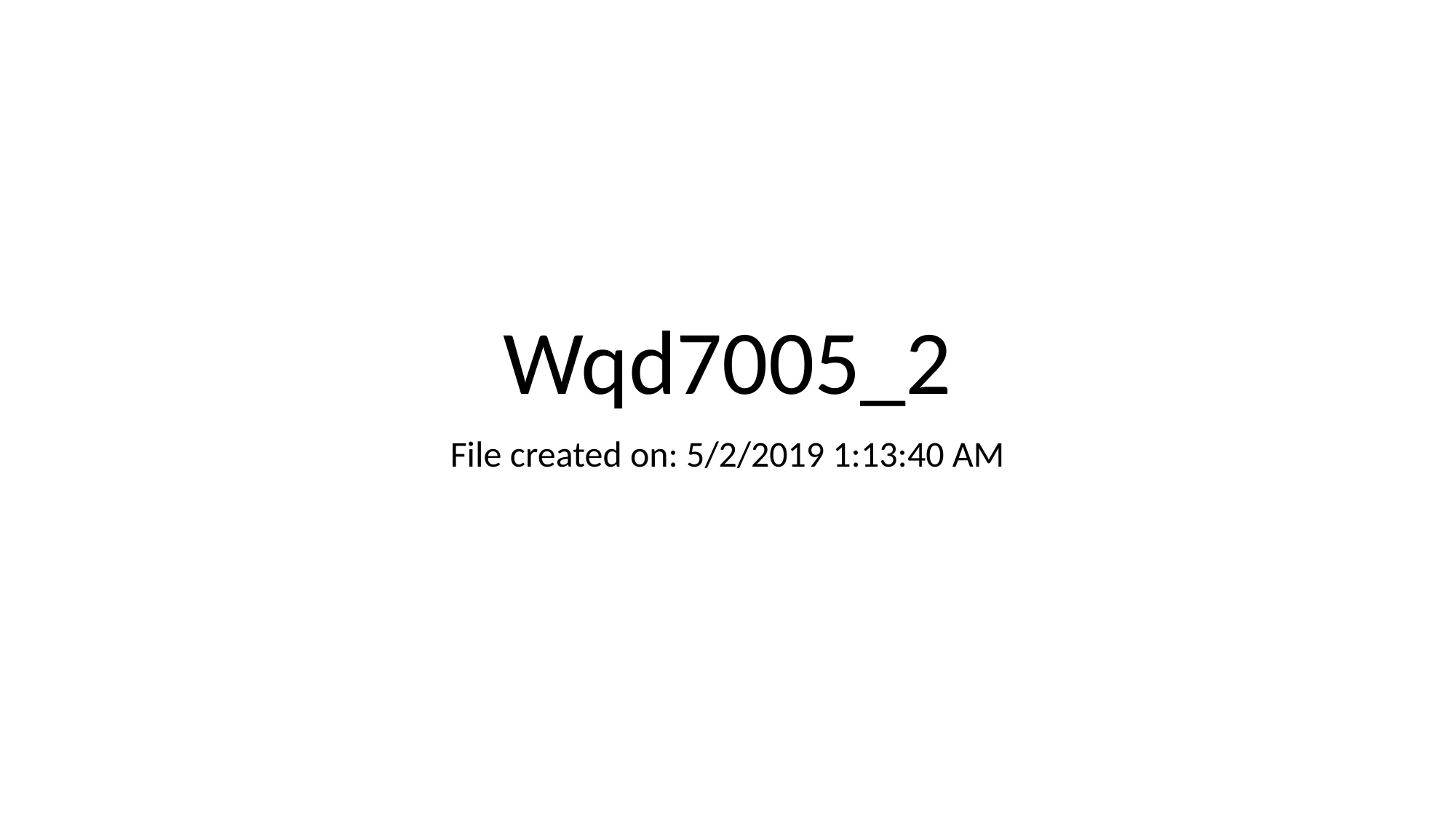

# Wqd7005_2
File created on: 5/2/2019 1:13:40 AM